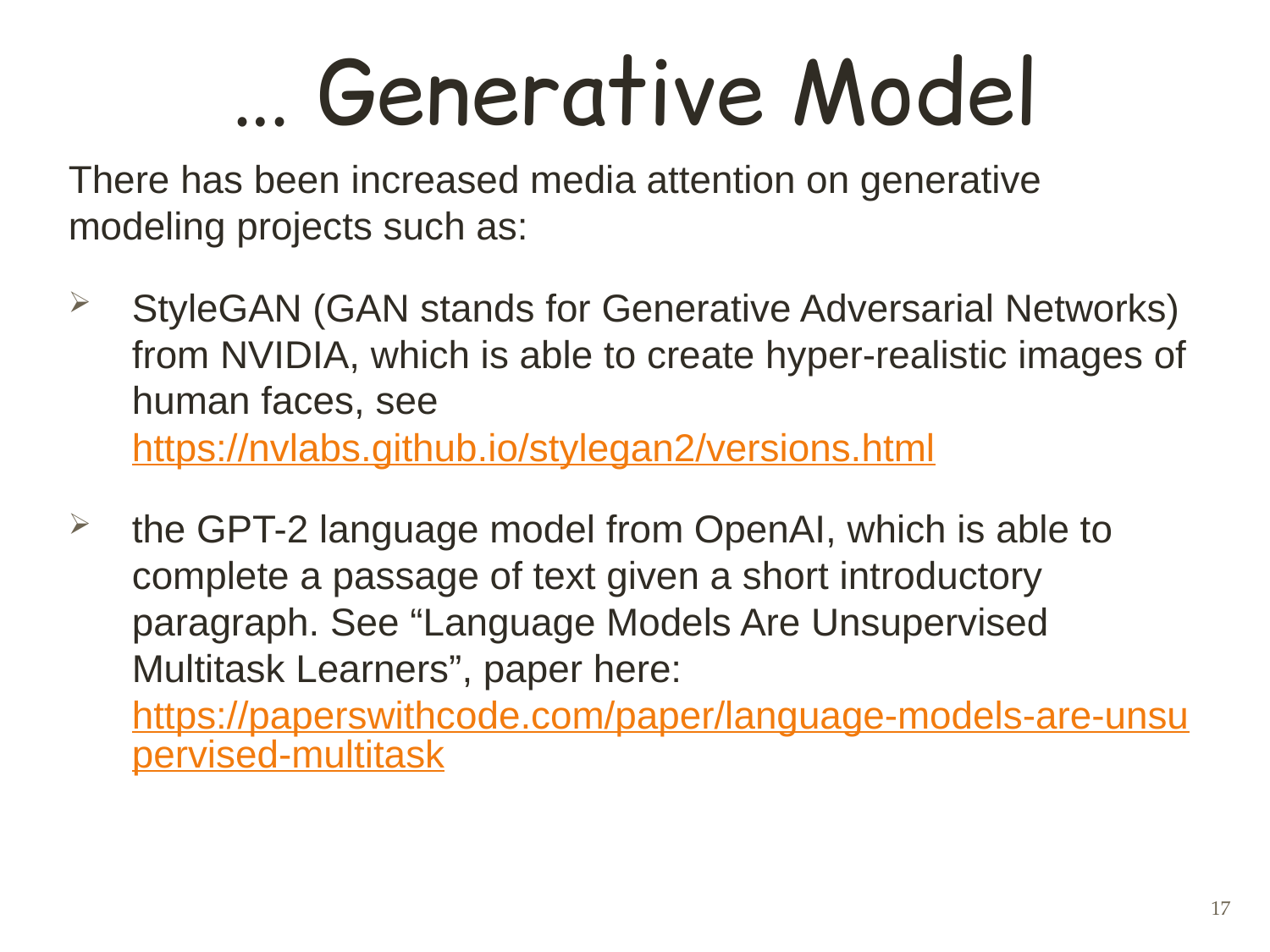

# … Generative Model
There has been increased media attention on generative modeling projects such as:
StyleGAN (GAN stands for Generative Adversarial Networks) from NVIDIA, which is able to create hyper-realistic images of human faces, see https://nvlabs.github.io/stylegan2/versions.html
the GPT-2 language model from OpenAI, which is able to complete a passage of text given a short introductory paragraph. See “Language Models Are Unsupervised Multitask Learners”, paper here: https://paperswithcode.com/paper/language-models-are-unsupervised-multitask

17